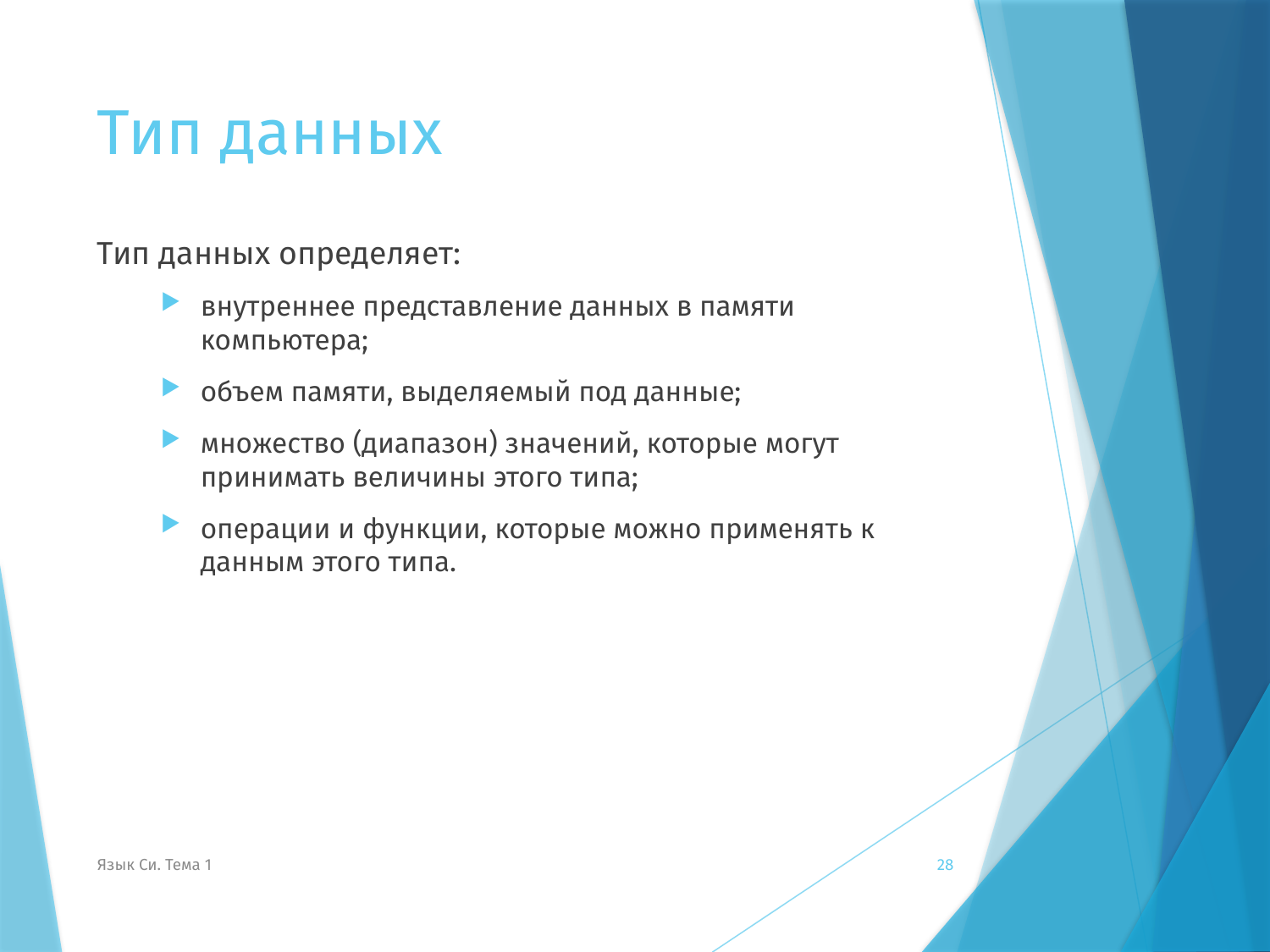

# Тип данных
Тип данных определяет:
внутреннее представление данных в памяти компьютера;
объем памяти, выделяемый под данные;
множество (диапазон) значений, которые могут принимать величины этого типа;
операции и функции, которые можно применять к данным этого типа.
Язык Си. Тема 1
28